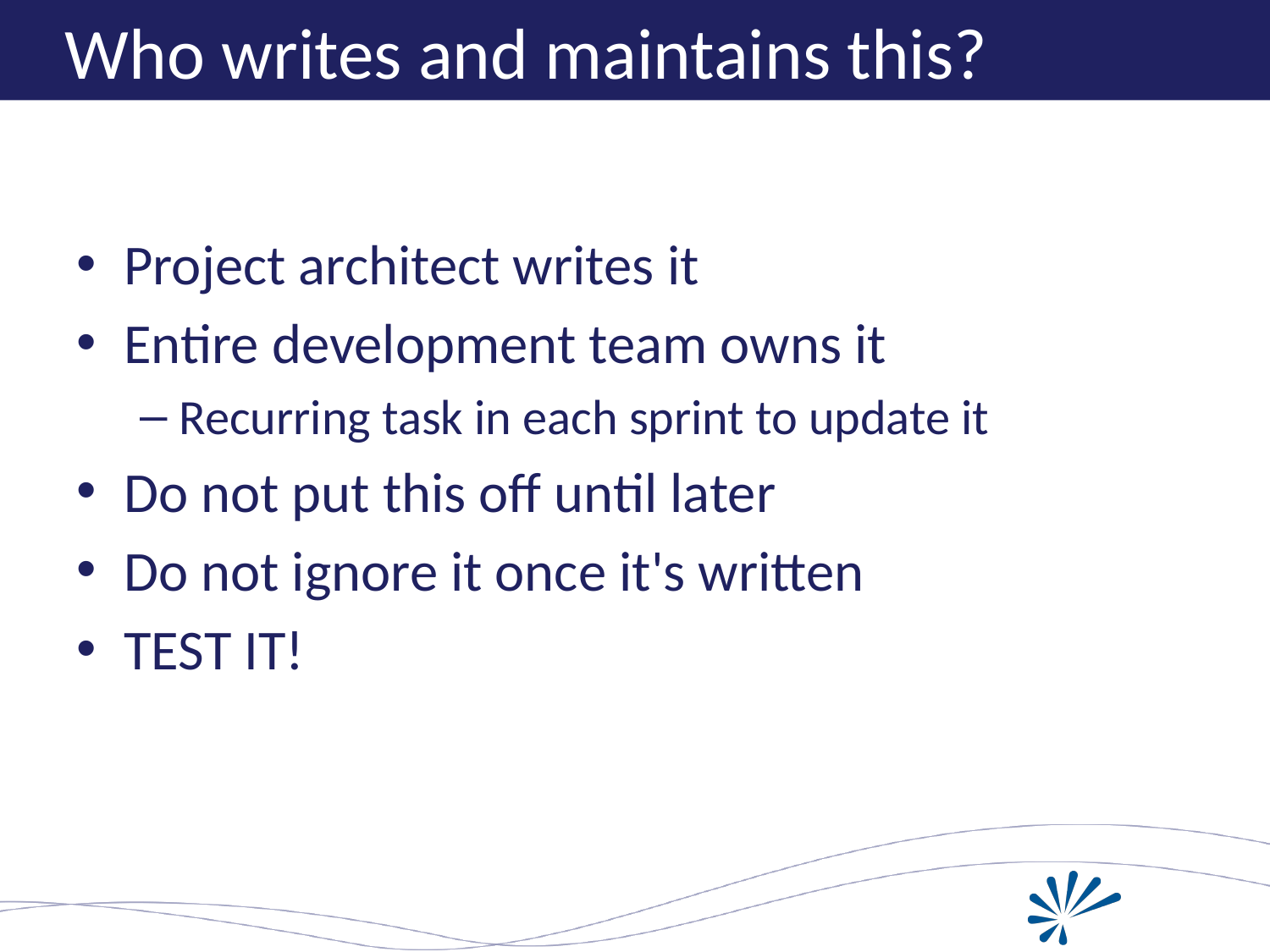

# Who writes and maintains this?
Project architect writes it
Entire development team owns it
Recurring task in each sprint to update it
Do not put this off until later
Do not ignore it once it's written
TEST IT!